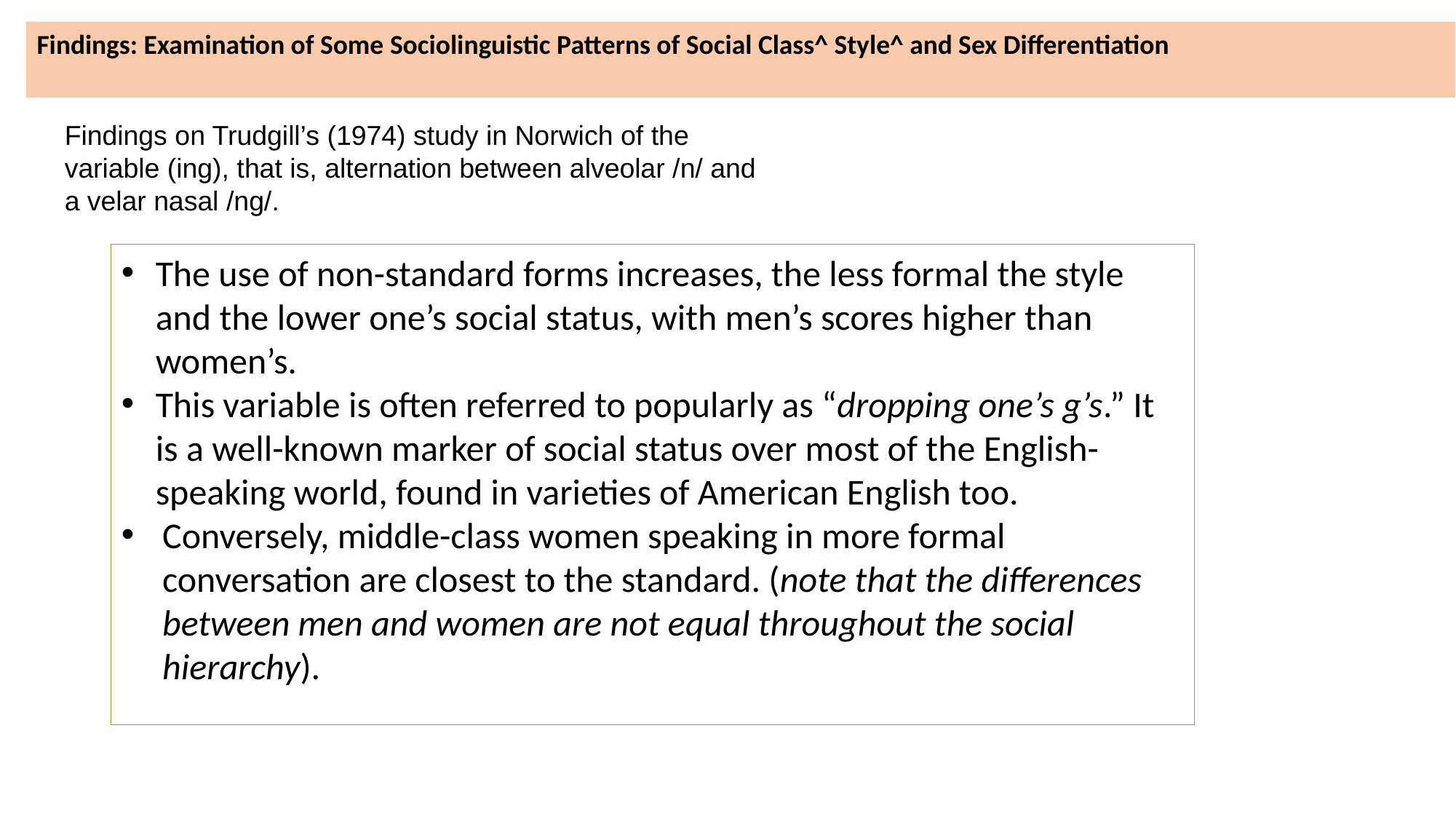

Findings: Examination of Some Sociolinguistic Patterns of Social Class^ Style^ and Sex Differentiation

Findings on Trudgill’s (1974) study in Norwich of the variable (ing), that is, alternation between alveolar /n/ and a velar nasal /ng/.

The use of non-standard forms increases, the less formal the style and the lower one’s social status, with men’s scores higher than women’s.
This variable is often referred to popularly as “dropping one’s g’s.” It is a well-known marker of social status over most of the English-speaking world, found in varieties of American English too.
Conversely, middle-class women speaking in more formal conversation are closest to the standard. (note that the differences between men and women are not equal throughout the social hierarchy).